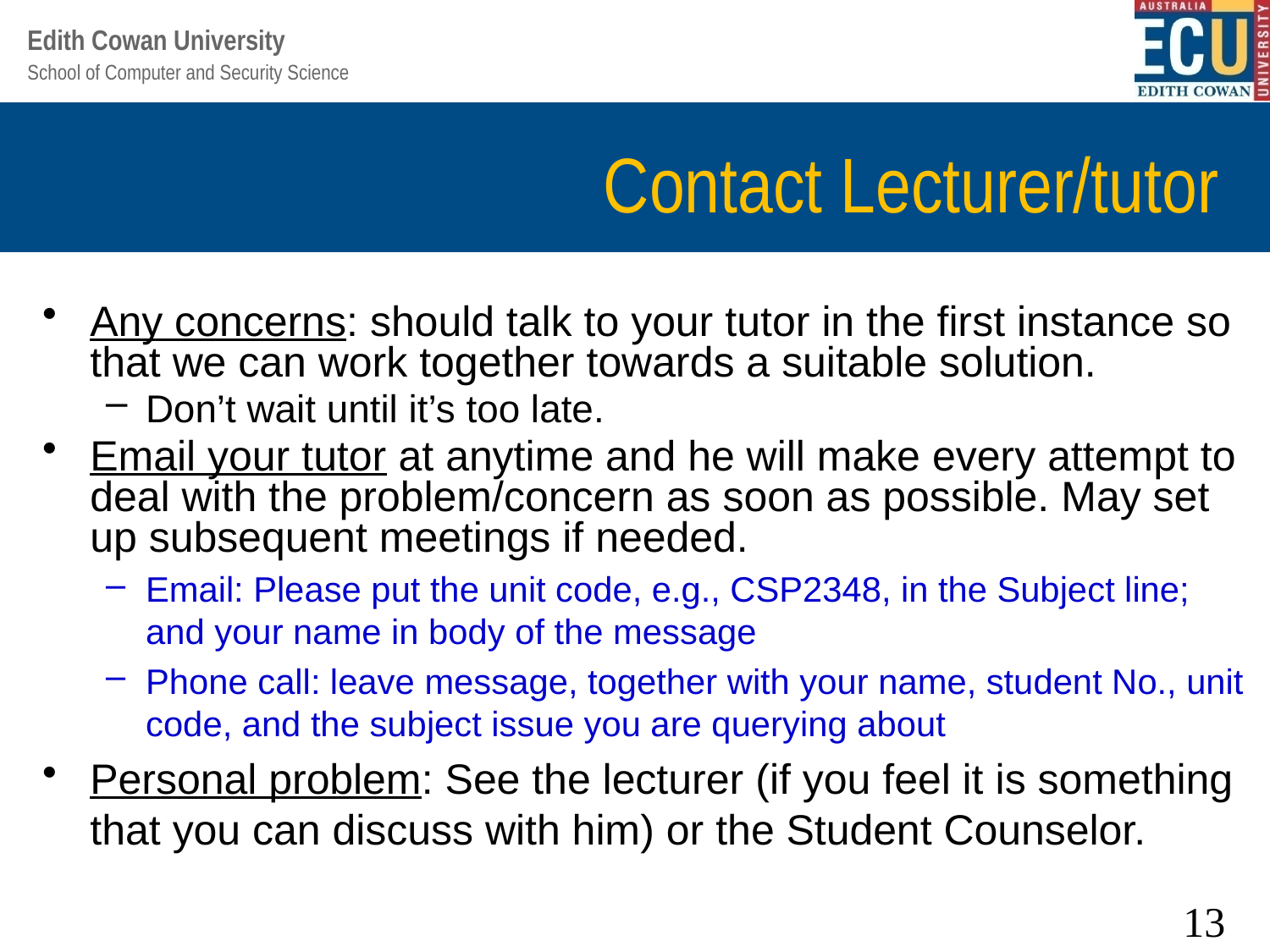

# Contact Lecturer/tutor
Any concerns: should talk to your tutor in the first instance so that we can work together towards a suitable solution.
Don’t wait until it’s too late.
Email your tutor at anytime and he will make every attempt to deal with the problem/concern as soon as possible. May set up subsequent meetings if needed.
Email: Please put the unit code, e.g., CSP2348, in the Subject line;  and your name in body of the message
Phone call: leave message, together with your name, student No., unit code, and the subject issue you are querying about
Personal problem: See the lecturer (if you feel it is something that you can discuss with him) or the Student Counselor.
13